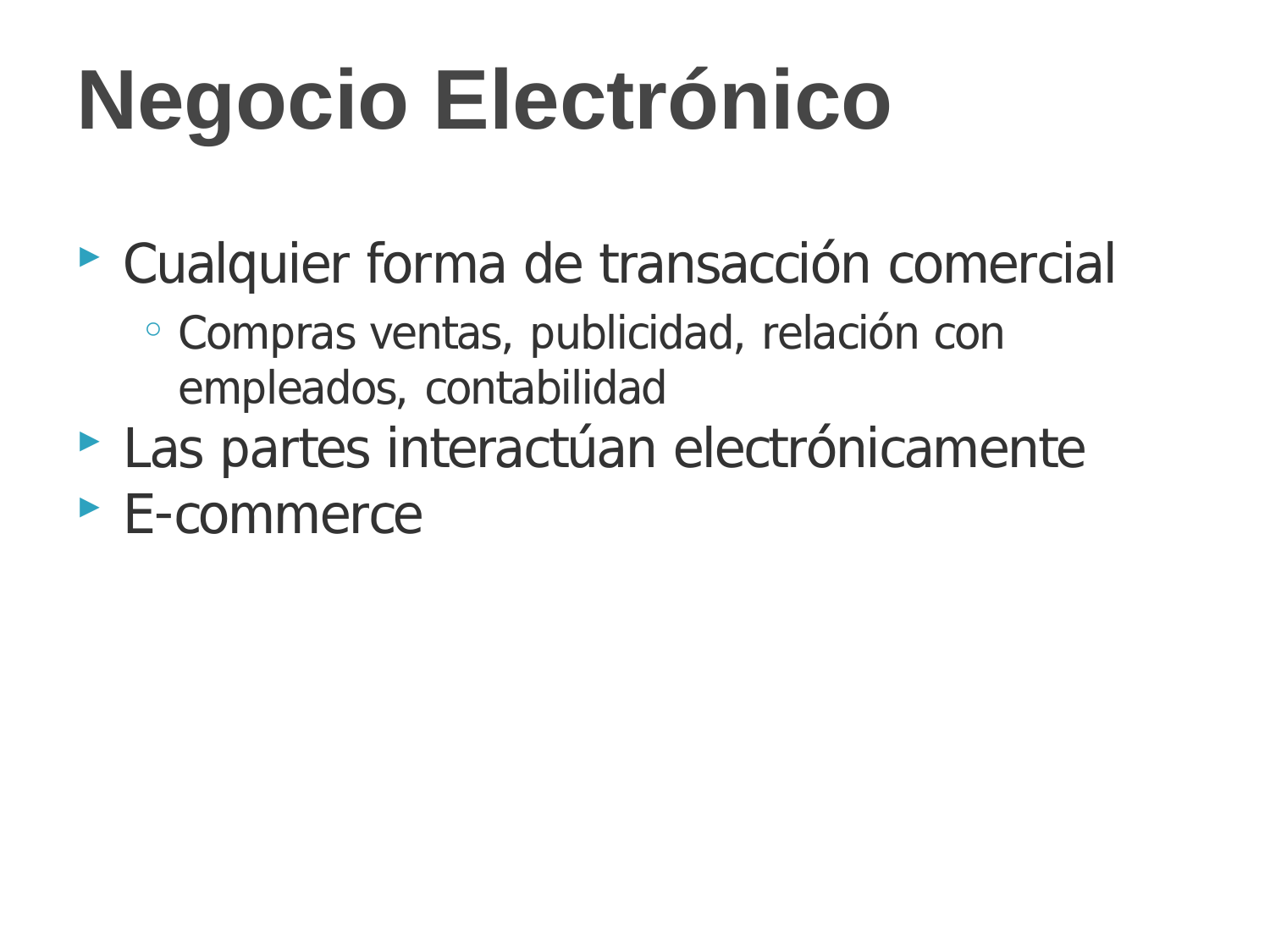

# Negocio Electrónico
Cualquier forma de transacción comercial
Compras ventas, publicidad, relación con empleados, contabilidad
Las partes interactúan electrónicamente
E-commerce